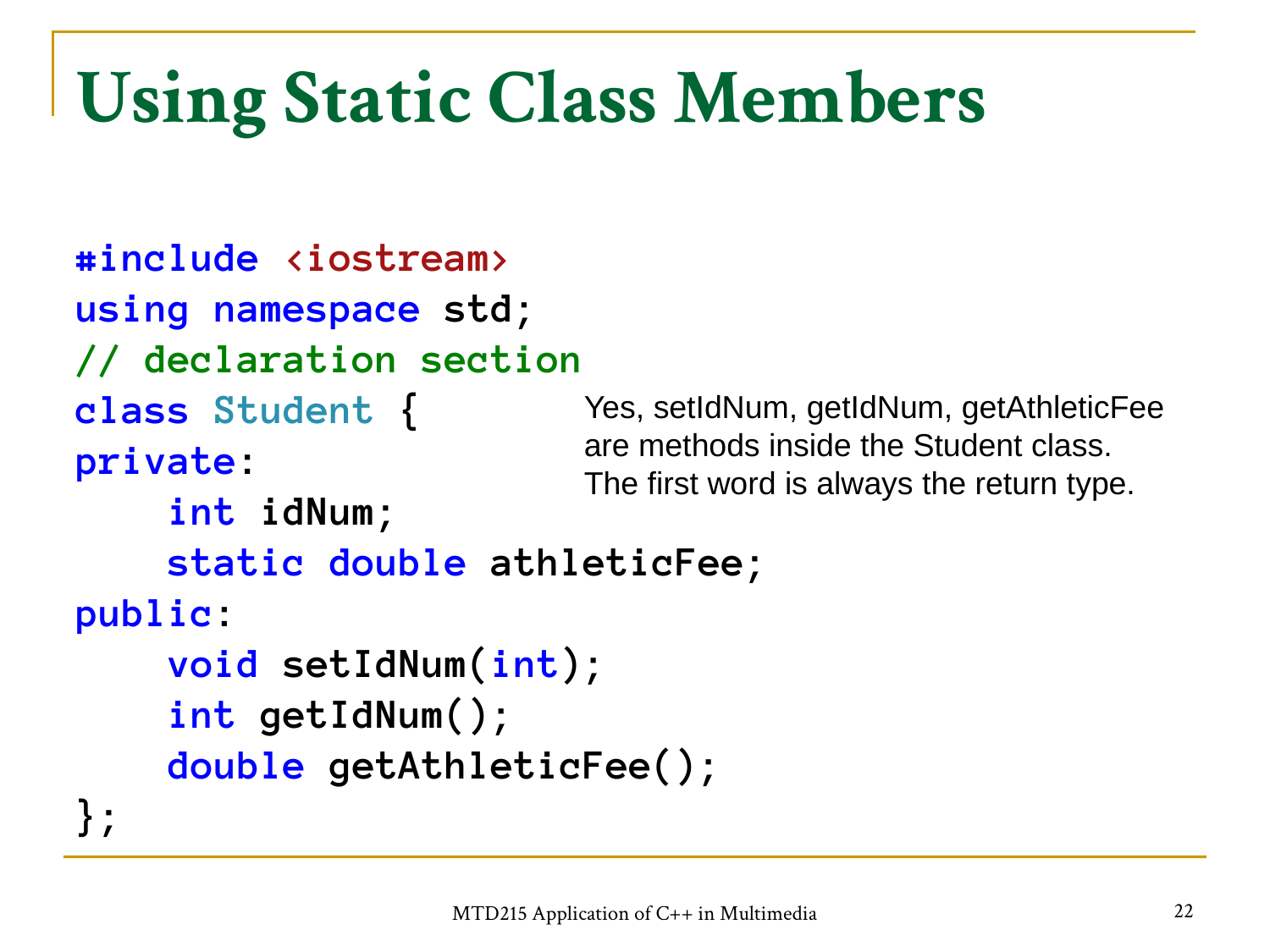

# Using Static Class Members
#include <iostream>
using namespace std;
// declaration section
class Student {
private:
    int idNum;
    static double athleticFee;
public:
    void setIdNum(int);
    int getIdNum();
    double getAthleticFee();
};
Yes, setIdNum, getIdNum, getAthleticFee are methods inside the Student class.
The first word is always the return type.
22
MTD215 Application of C++ in Multimedia